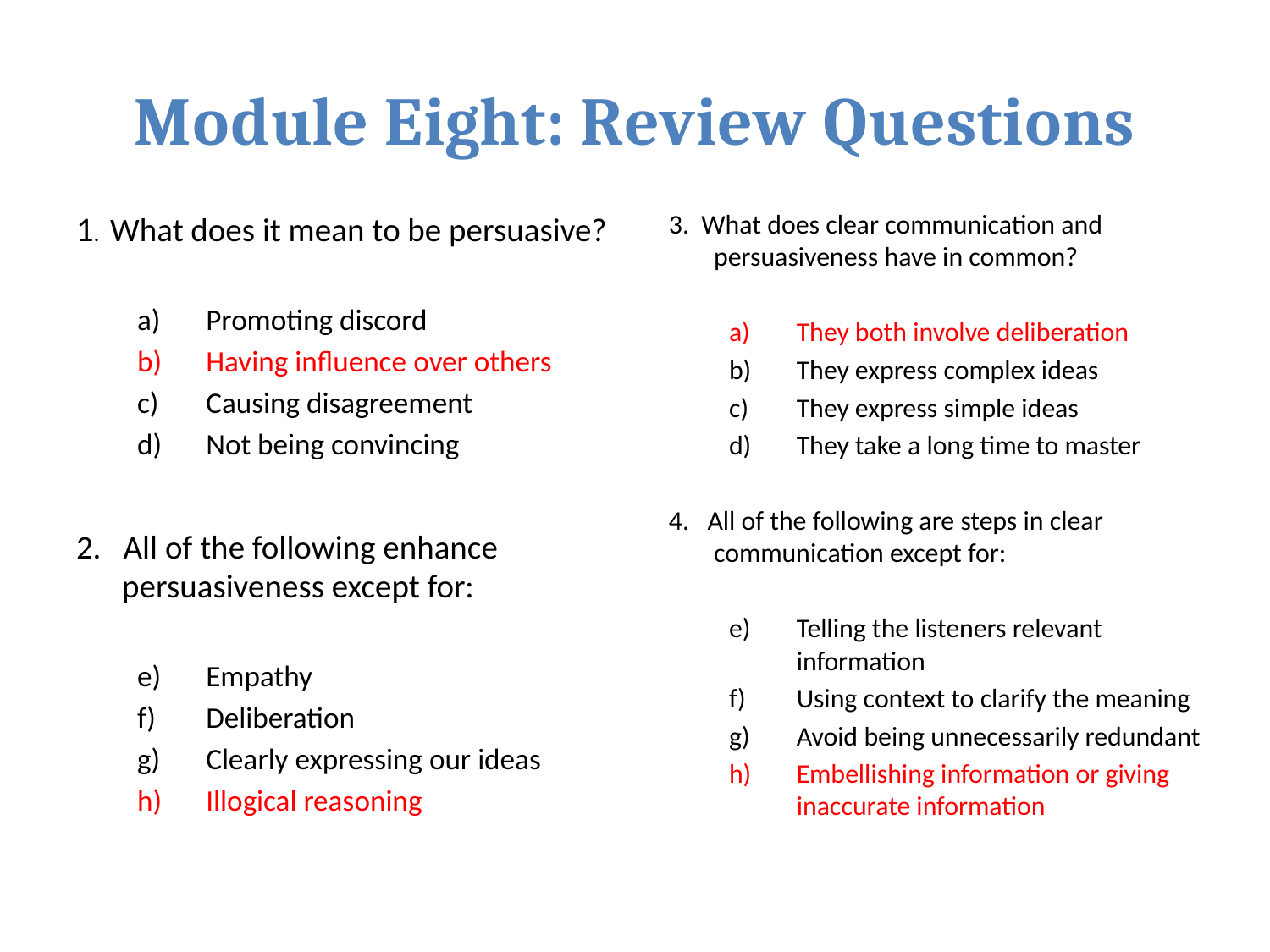

# Module Eight: Review Questions
1.  What does it mean to be persuasive?

Promoting discord
Having influence over others
Causing disagreement
Not being convincing

2.   All of the following enhance persuasiveness except for:

Empathy
Deliberation
Clearly expressing our ideas
Illogical reasoning

3.  What does clear communication and persuasiveness have in common?

They both involve deliberation
They express complex ideas
They express simple ideas
They take a long time to master

4.   All of the following are steps in clear communication except for:

Telling the listeners relevant information
Using context to clarify the meaning
Avoid being unnecessarily redundant
Embellishing information or giving inaccurate information